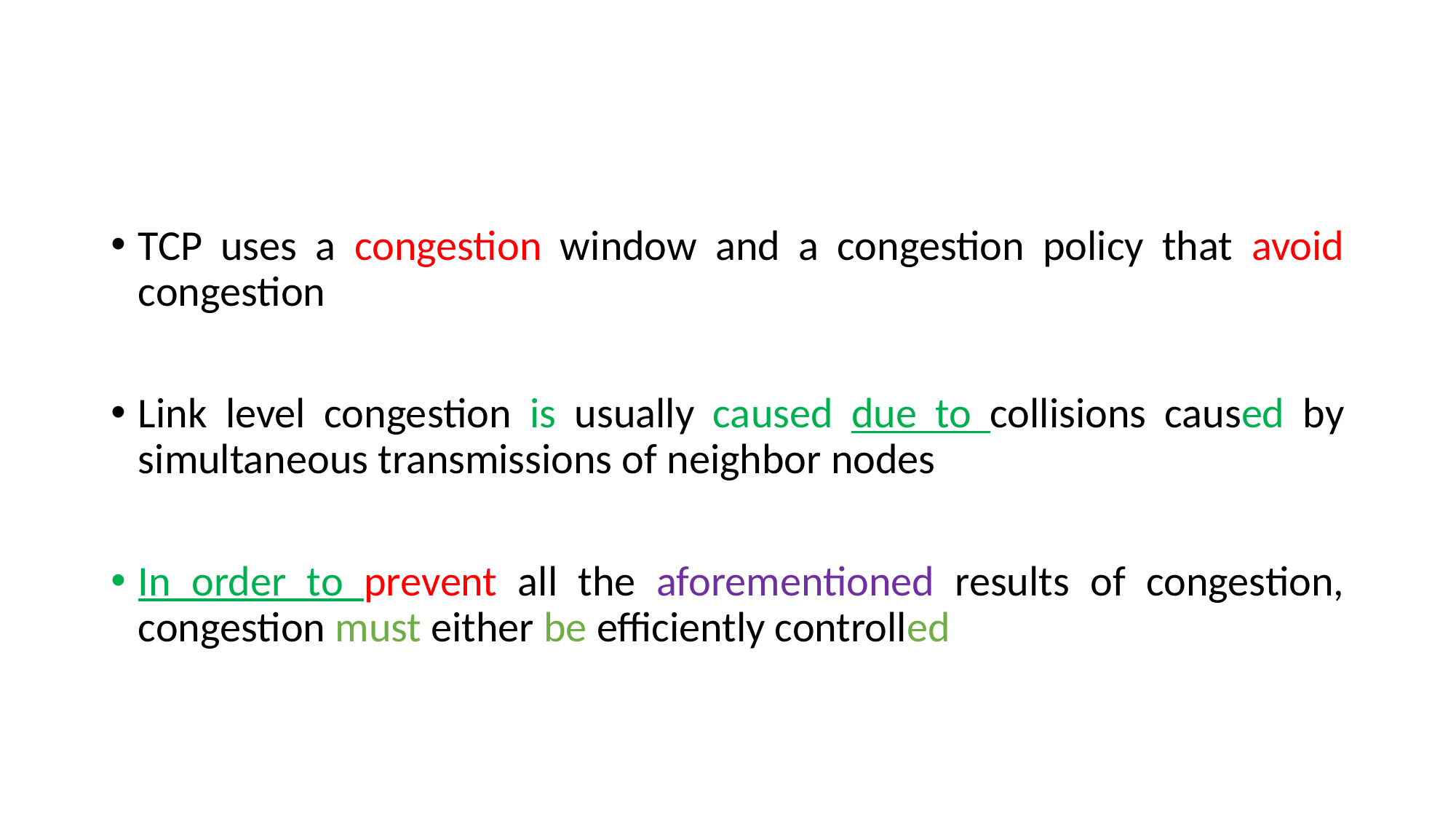

#
TCP uses a congestion window and a congestion policy that avoid congestion

Link level congestion is usually caused due to collisions caused by simultaneous transmissions of neighbor nodes

In order to prevent all the aforementioned results of congestion, congestion must either be efficiently controlled